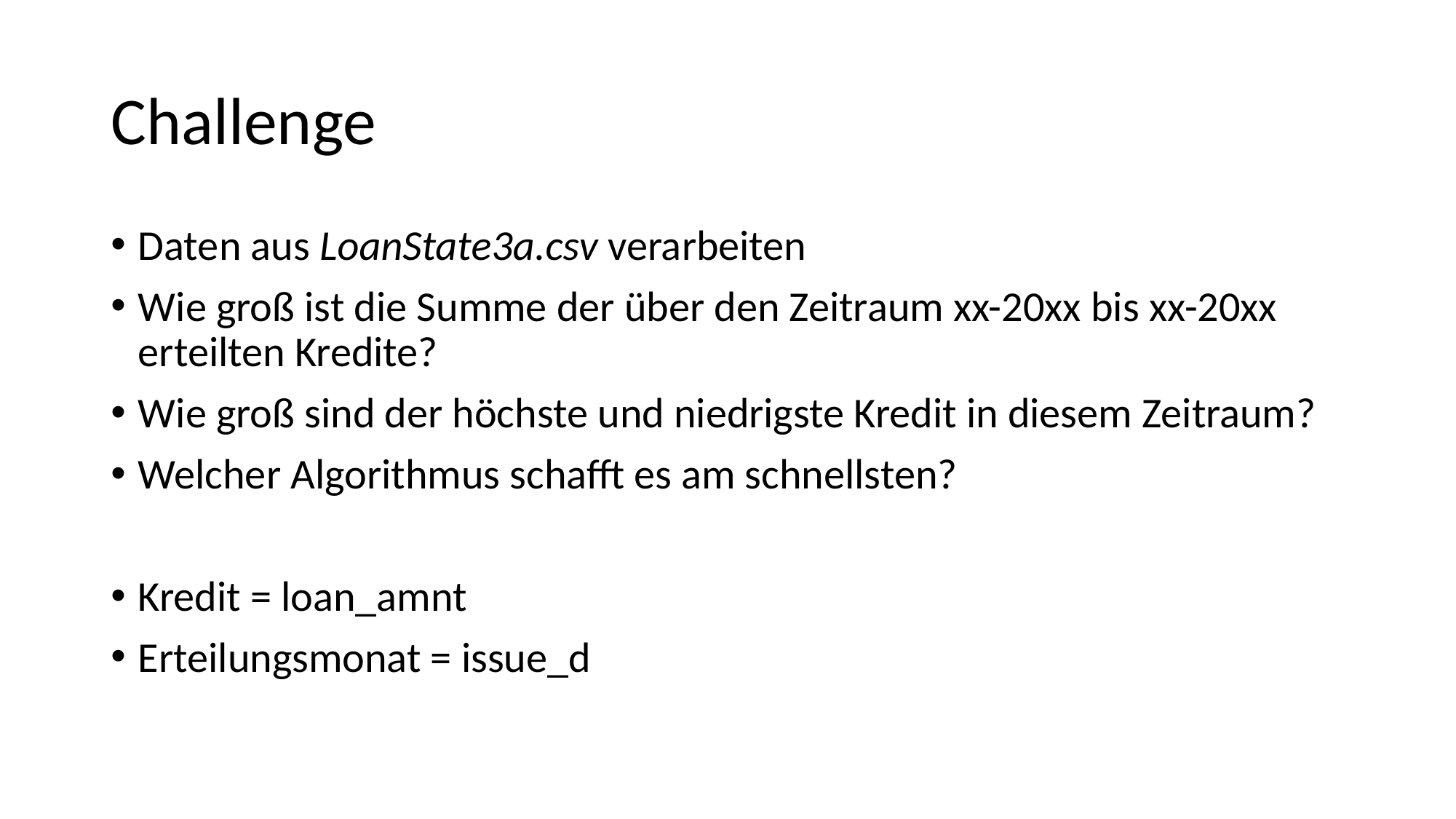

# Challenge
Daten aus LoanState3a.csv verarbeiten
Wie groß ist die Summe der über den Zeitraum xx-20xx bis xx-20xx erteilten Kredite?
Wie groß sind der höchste und niedrigste Kredit in diesem Zeitraum?
Welcher Algorithmus schafft es am schnellsten?

Kredit = loan_amnt
Erteilungsmonat = issue_d